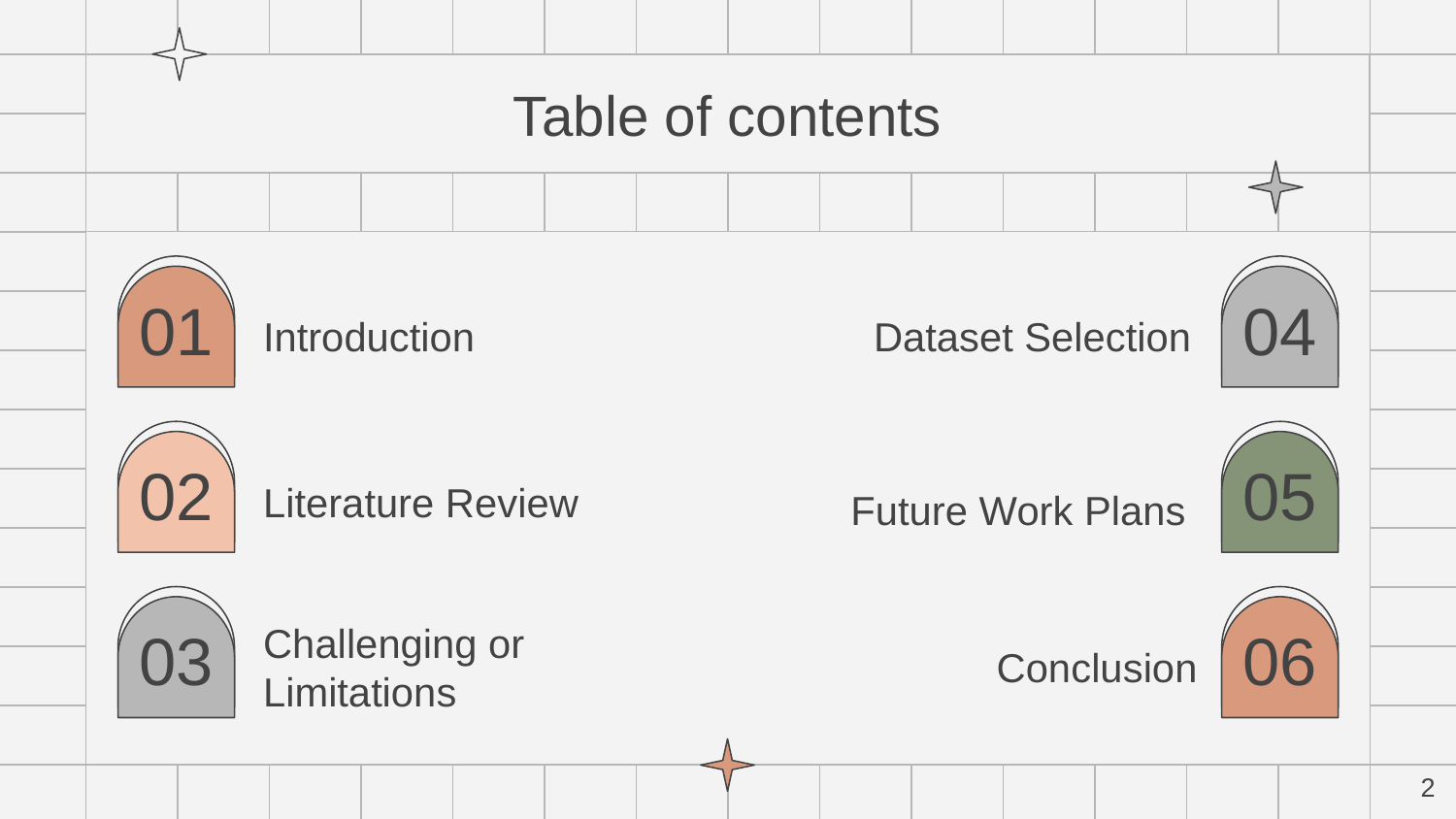

# Table of contents

01
04
Dataset Selection
Introduction

02
05
Literature Review
Future Work Plans

03
06
Challenging or Limitations
Conclusion

2